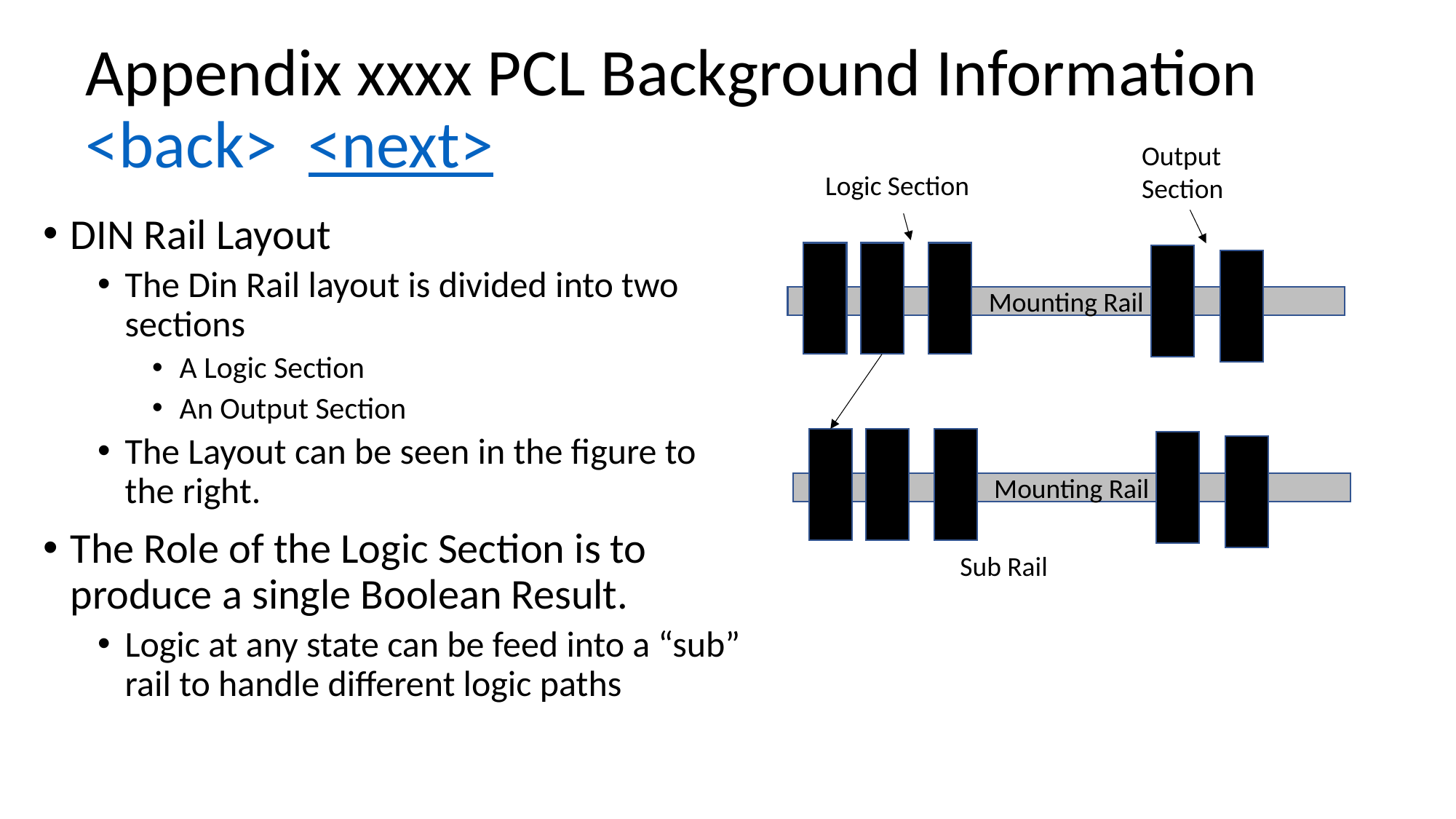

# Appendix xxxx PCL Background Information <back>  <next>
Output Section
Logic Section
DIN Rail Layout
The Din Rail layout is divided into two sections
A Logic Section
An Output Section
The Layout can be seen in the figure to the right.
The Role of the Logic Section is to produce a single Boolean Result.
Logic at any state can be feed into a “sub” rail to handle different logic paths

Mounting Rail

Mounting Rail
Sub Rail